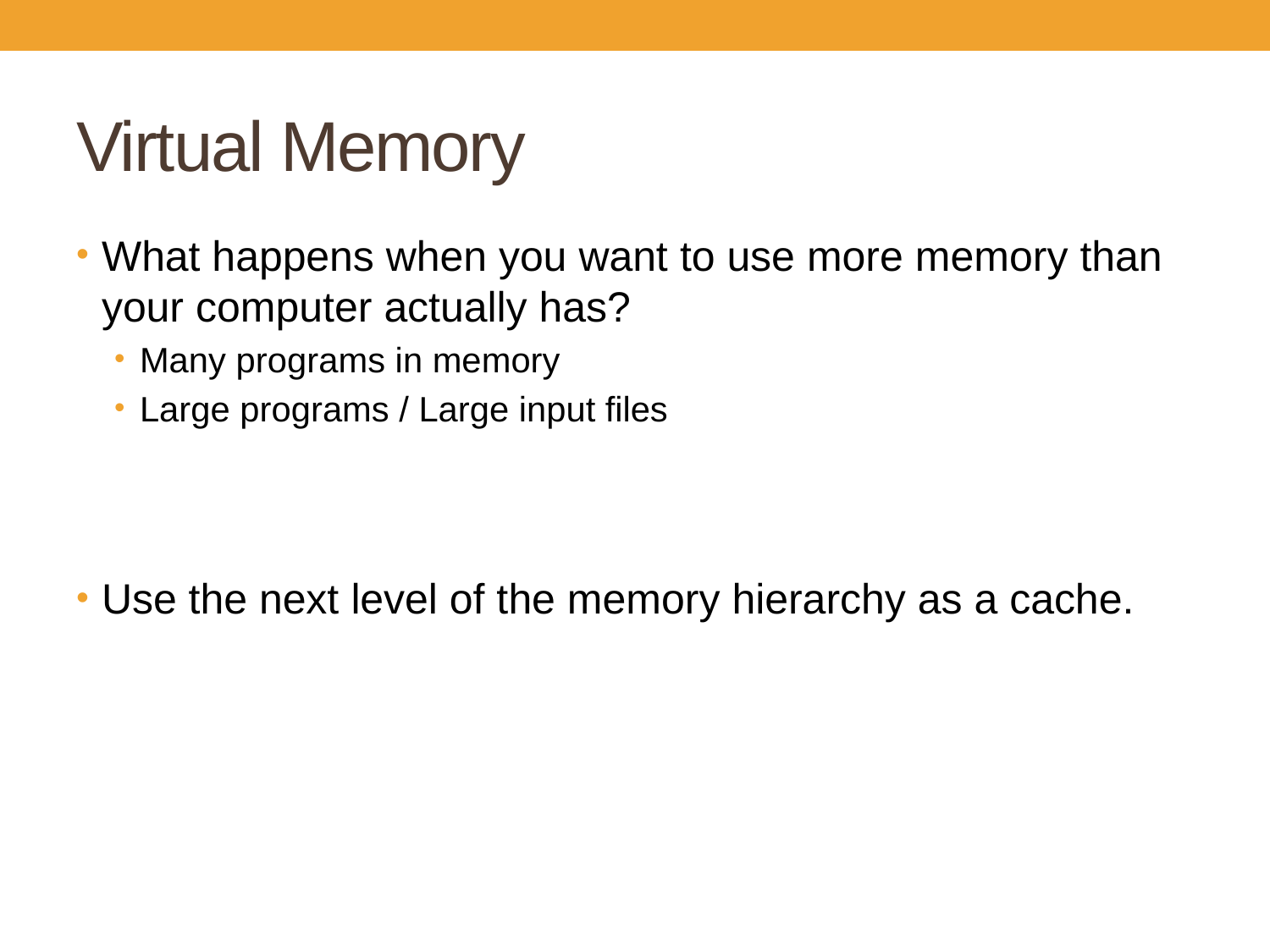

# Virtual Memory
What happens when you want to use more memory than your computer actually has?
Many programs in memory
Large programs / Large input files

Use the next level of the memory hierarchy as a cache.